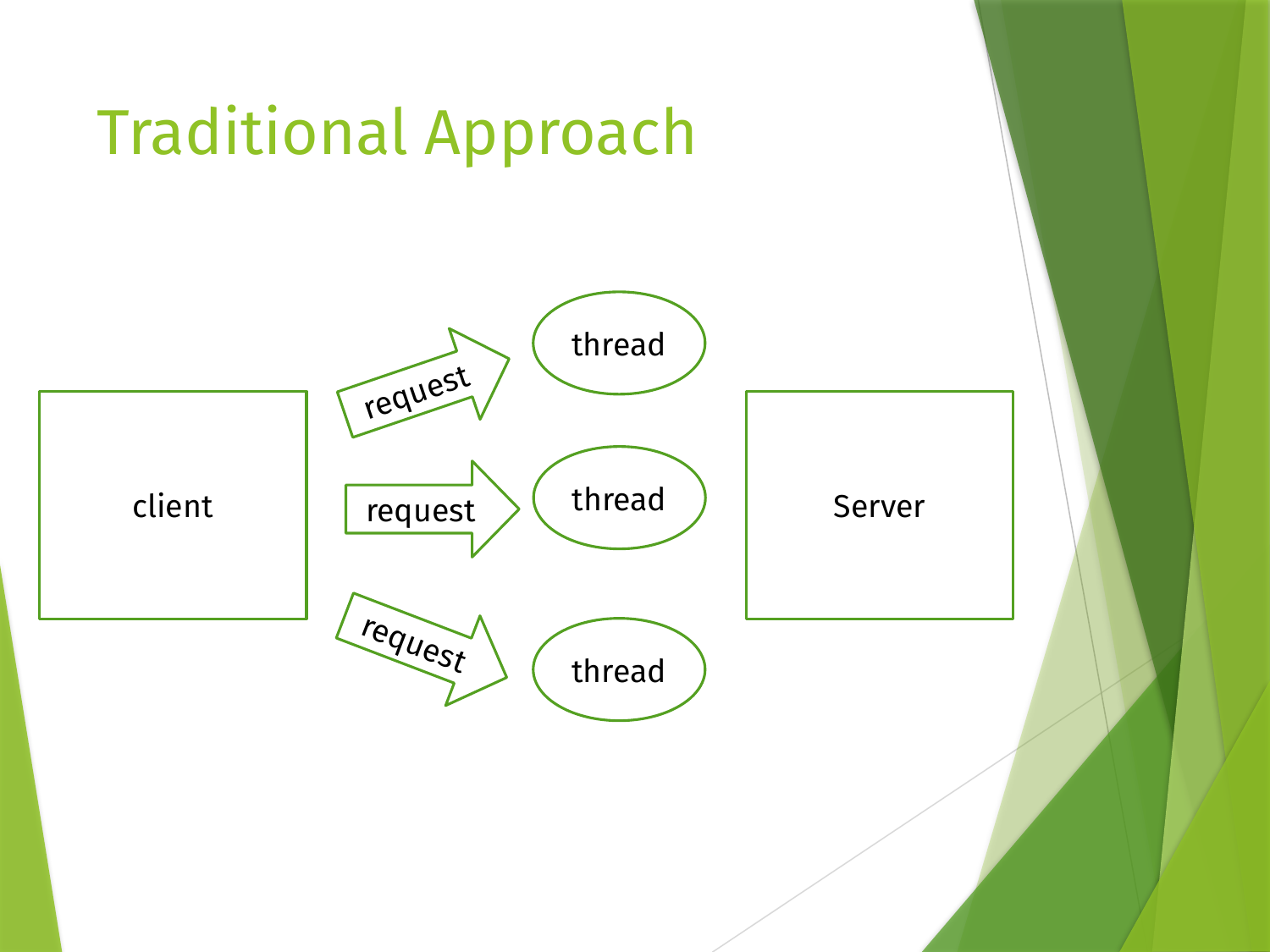

# Traditional Approach
thread
request
client
Server
thread
request
request
thread